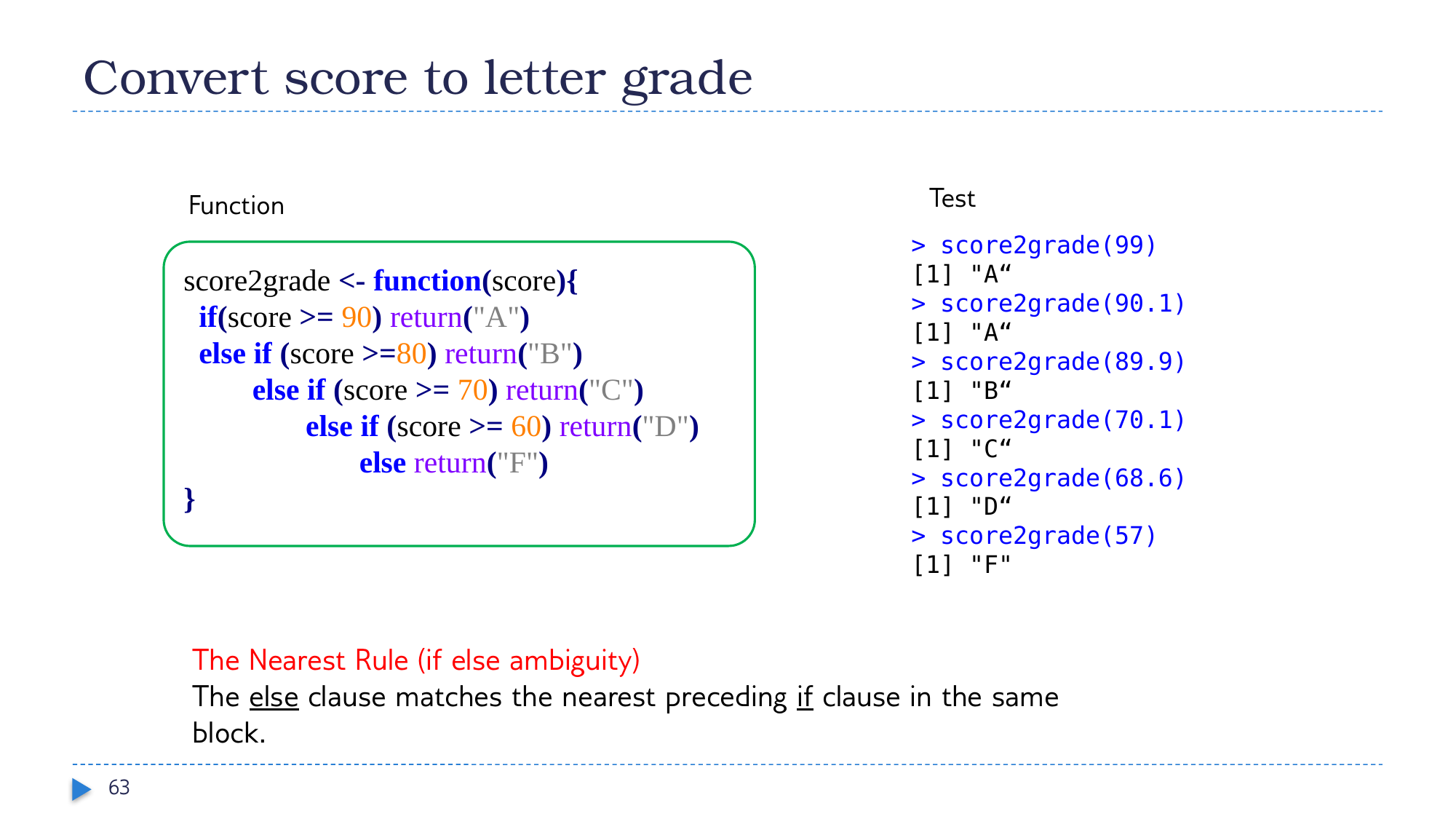

# Convert score to letter grade
Test
Function
> score2grade(99)
[1] "A“
> score2grade(90.1)
[1] "A“
> score2grade(89.9)
[1] "B“
> score2grade(70.1)
[1] "C“
> score2grade(68.6)
[1] "D“
> score2grade(57)
[1] "F"

score2grade <- function(score){
  if(score >= 90) return("A")
  else if (score >=80) return("B")
         else if (score >= 70) return("C")
                else if (score >= 60) return("D")
                       else return("F")
}
The Nearest Rule (if else ambiguity)
The else clause matches the nearest preceding if clause in the same block.
63